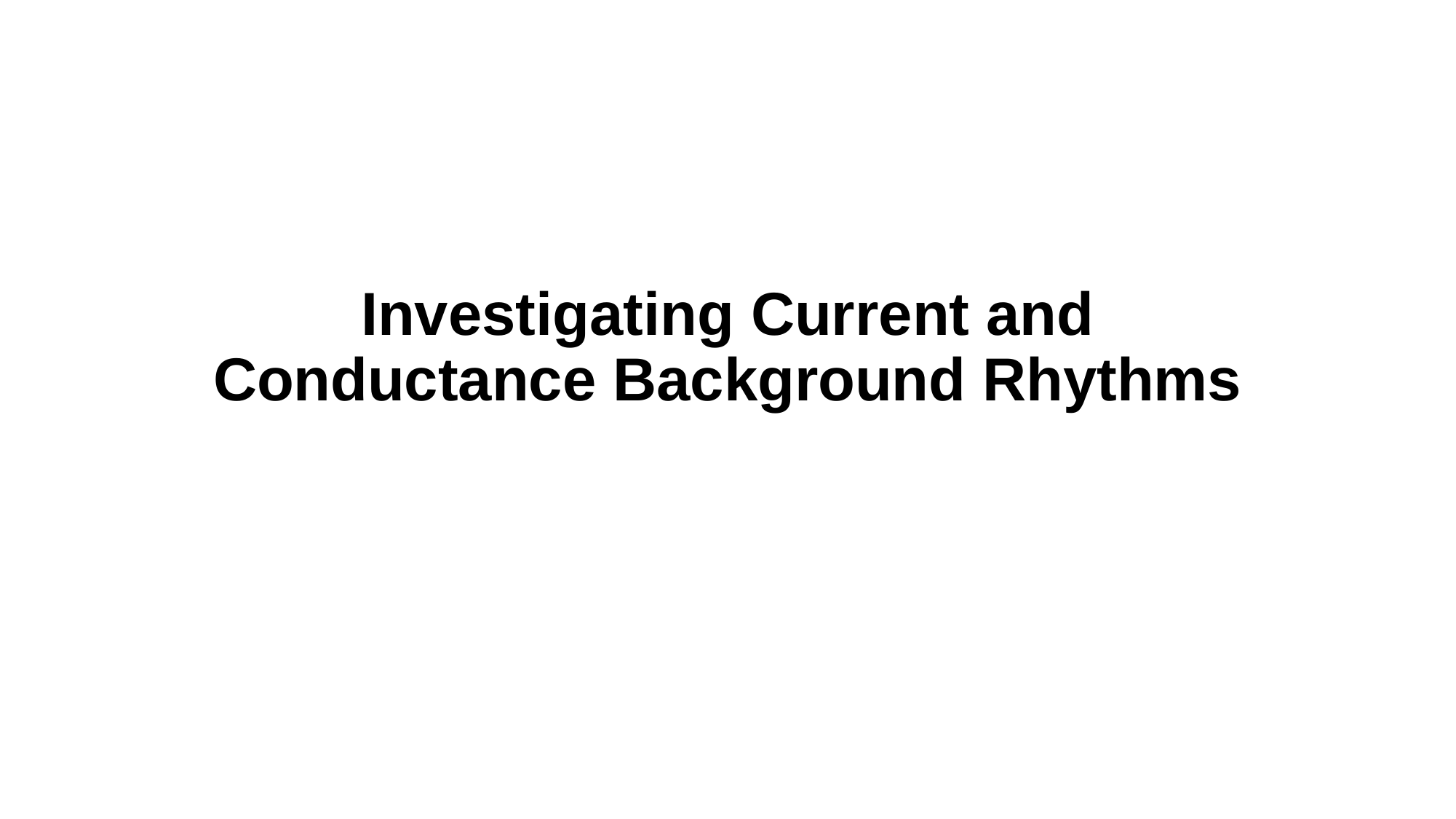

# Investigating Current and Conductance Background Rhythms